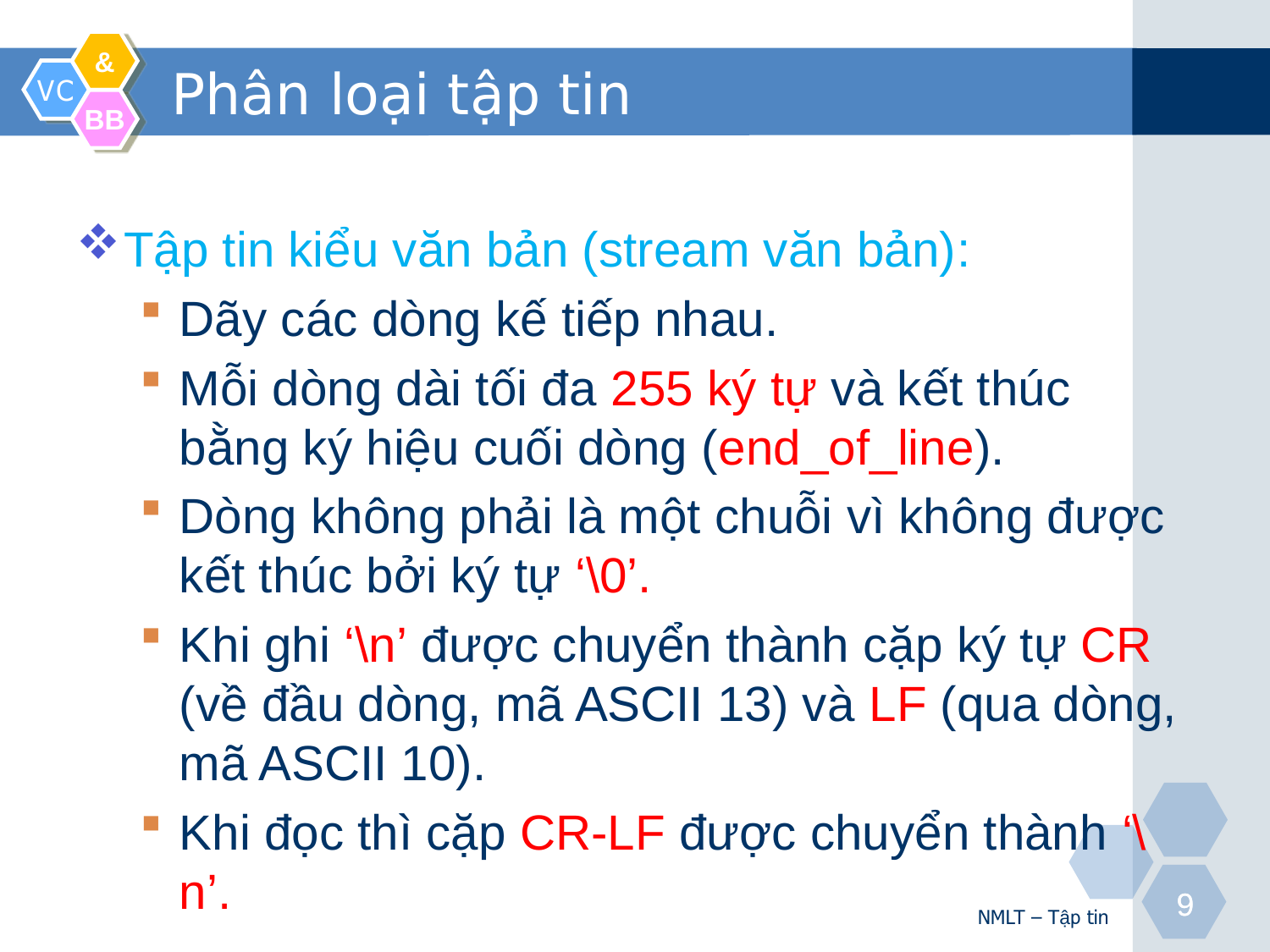

# Phân loại tập tin
Tập tin kiểu văn bản (stream văn bản):
Dãy các dòng kế tiếp nhau.
Mỗi dòng dài tối đa 255 ký tự và kết thúc bằng ký hiệu cuối dòng (end_of_line).
Dòng không phải là một chuỗi vì không được kết thúc bởi ký tự ‘\0’.
Khi ghi ‘\n’ được chuyển thành cặp ký tự CR (về đầu dòng, mã ASCII 13) và LF (qua dòng, mã ASCII 10).
Khi đọc thì cặp CR-LF được chuyển thành ‘\n’.

NMLT – Tập tin